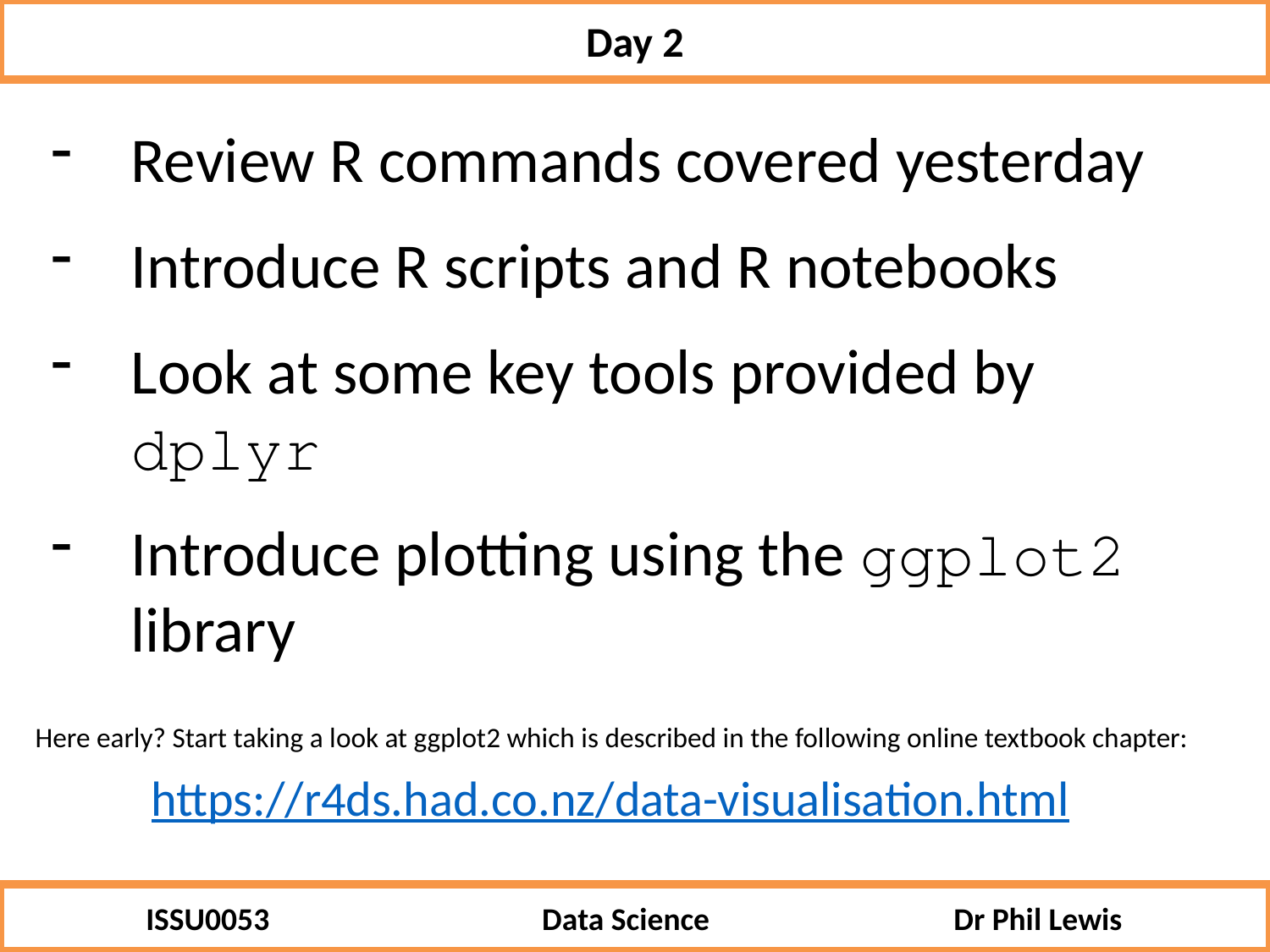

Day 2
Review R commands covered yesterday

Introduce R scripts and R notebooks

Look at some key tools provided by dplyr

Introduce plotting using the ggplot2 library

Here early? Start taking a look at ggplot2 which is described in the following online textbook chapter:
https://r4ds.had.co.nz/data-visualisation.html
ISSU0053                                      Data Science                                  Dr Phil Lewis